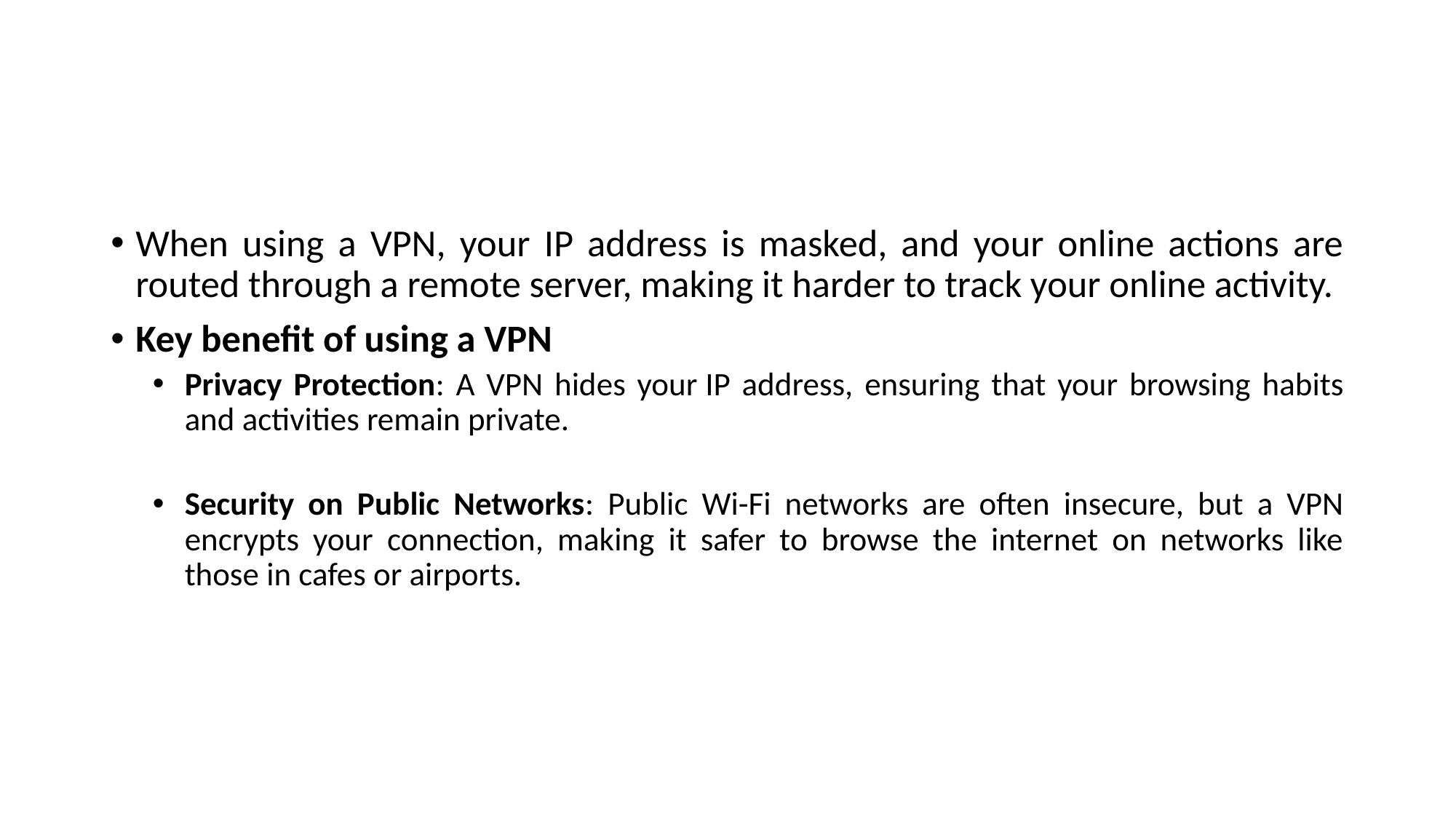

#
When using a VPN, your IP address is masked, and your online actions are routed through a remote server, making it harder to track your online activity.
Key benefit of using a VPN
Privacy Protection: A VPN hides your IP address, ensuring that your browsing habits and activities remain private.

Security on Public Networks: Public Wi-Fi networks are often insecure, but a VPN encrypts your connection, making it safer to browse the internet on networks like those in cafes or airports.